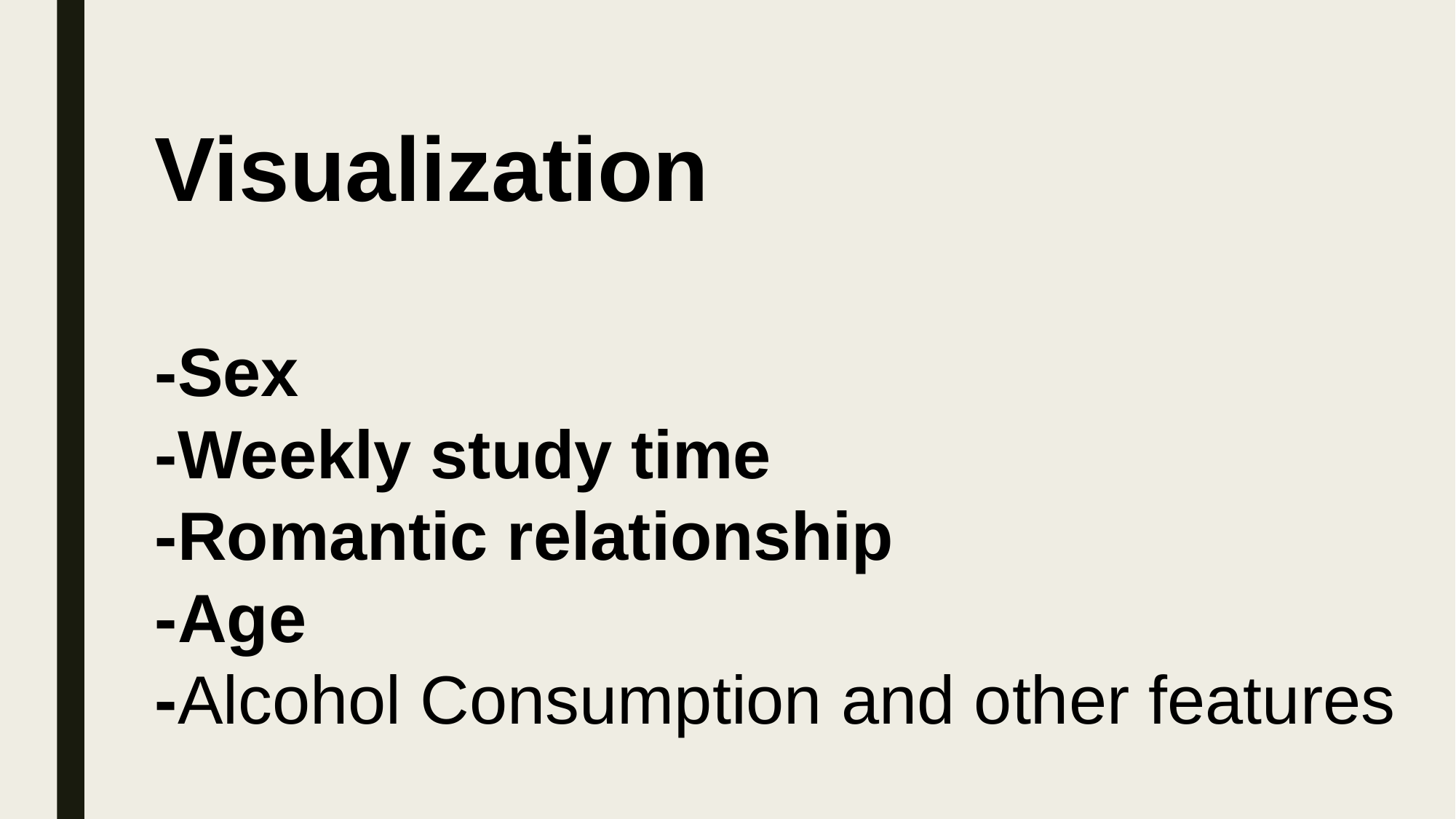

Visualization

-Sex
-Weekly study time
-Romantic relationship
-Age
-Alcohol Consumption and other features